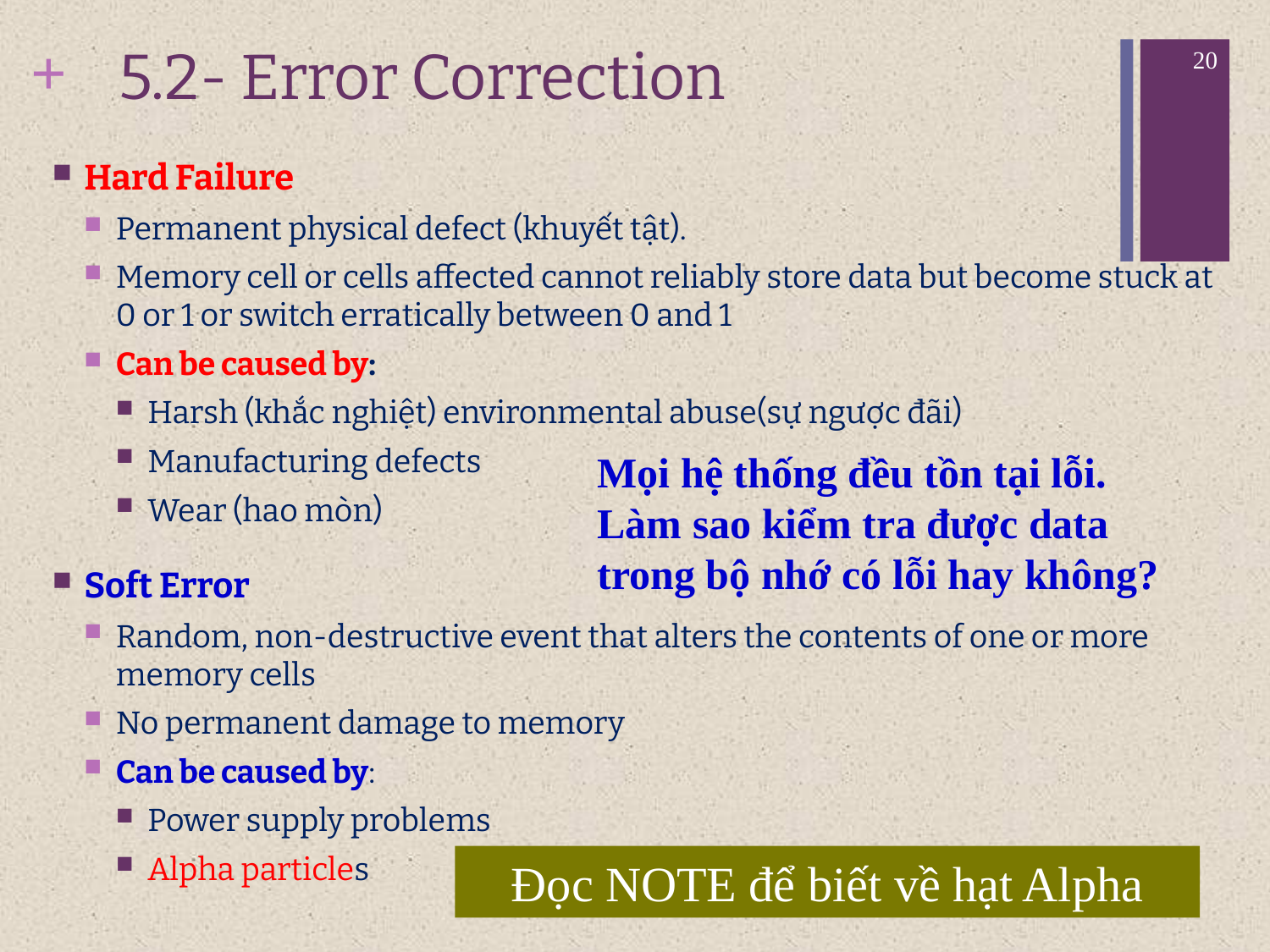

# 5.2- Error Correction
20
Hard Failure
Permanent physical defect (khuyết tật).
Memory cell or cells affected cannot reliably store data but become stuck at 0 or 1 or switch erratically between 0 and 1
Can be caused by:
Harsh (khắc nghiệt) environmental abuse(sự ngược đãi)
Manufacturing defects
Wear (hao mòn)
Soft Error
Random, non-destructive event that alters the contents of one or more memory cells
No permanent damage to memory
Can be caused by:
Power supply problems
Alpha particles
Mọi hệ thống đều tồn tại lỗi.
Làm sao kiểm tra được data trong bộ nhớ có lỗi hay không?
Đọc NOTE để biết về hạt Alpha